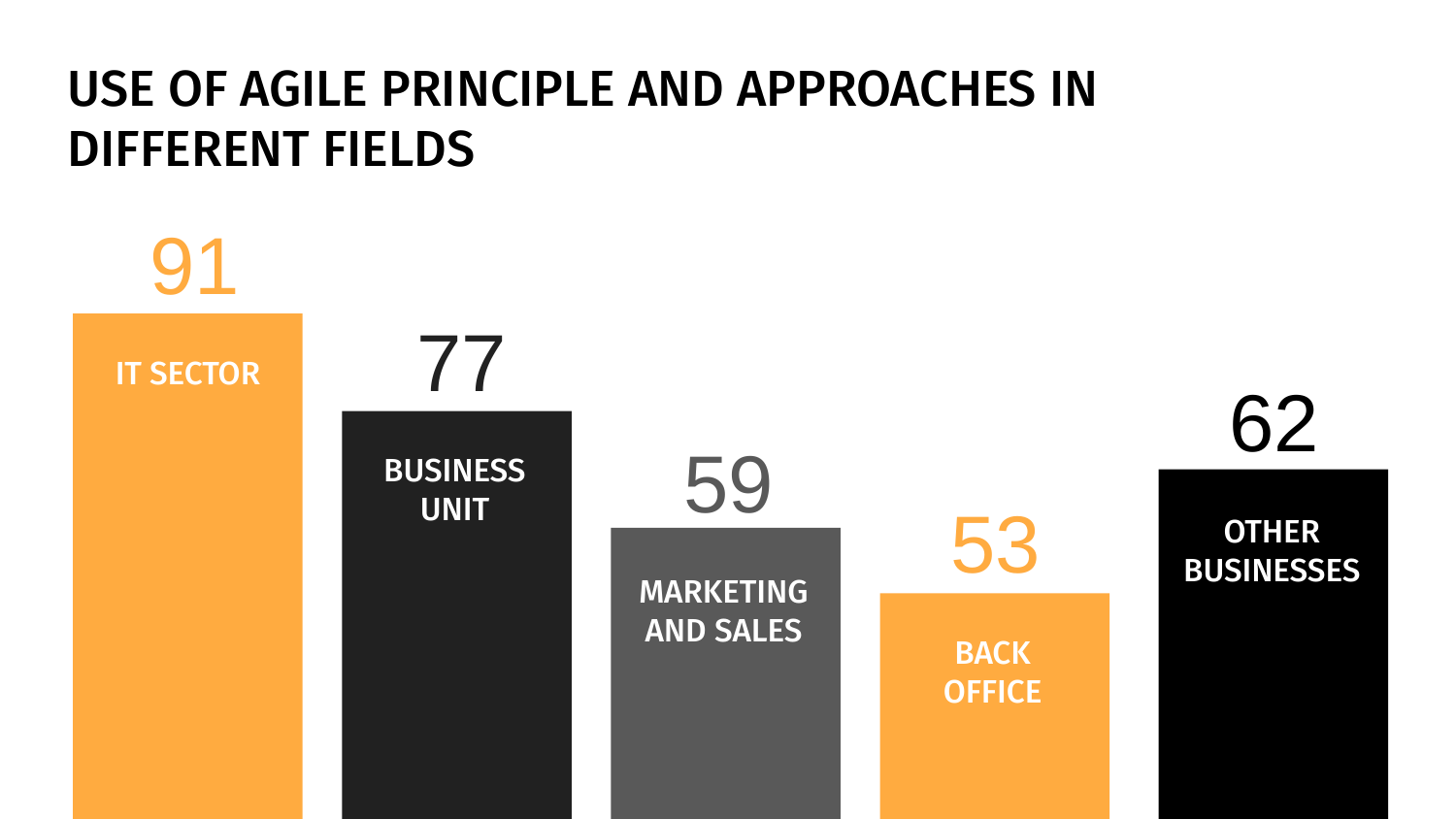

USE OF AGILE PRINCIPLE AND APPROACHES IN DIFFERENT FIELDS
91%
77%

IT SECTOR
62%

59%
BUSINESS
UNIT

53%
OTHER
BUSINESSES

MARKETING AND SALES

BACK
OFFICE